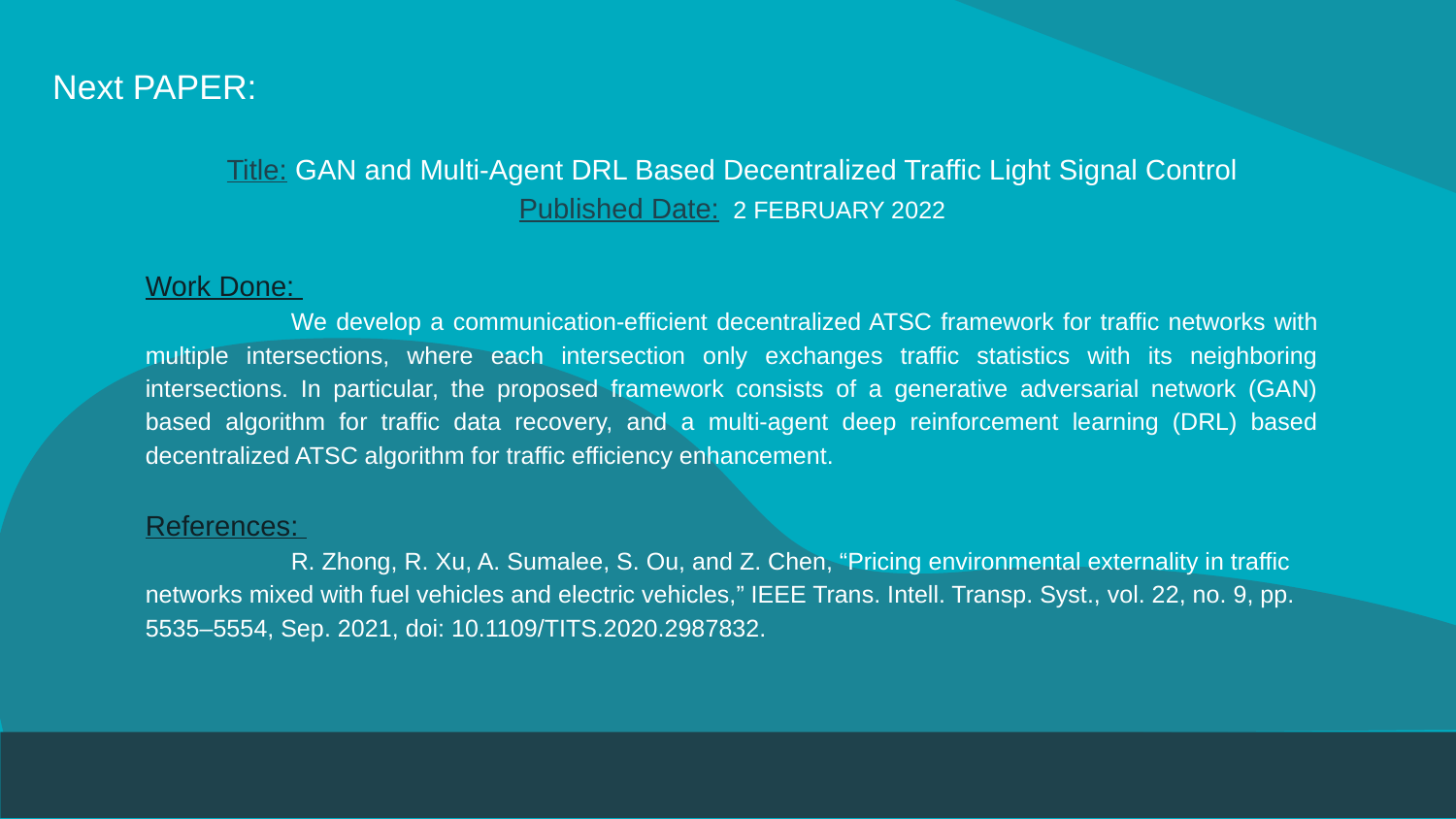

# Next PAPER:
Title: GAN and Multi-Agent DRL Based Decentralized Traffic Light Signal Control
Published Date:  2 FEBRUARY 2022

Work Done:
	We develop a communication-efficient decentralized ATSC framework for traffic networks with multiple intersections, where each intersection only exchanges traffic statistics with its neighboring intersections. In particular, the proposed framework consists of a generative adversarial network (GAN) based algorithm for traffic data recovery, and a multi-agent deep reinforcement learning (DRL) based decentralized ATSC algorithm for traffic efficiency enhancement.

References:
 	R. Zhong, R. Xu, A. Sumalee, S. Ou, and Z. Chen, “Pricing environmental externality in traffic networks mixed with fuel vehicles and electric vehicles,” IEEE Trans. Intell. Transp. Syst., vol. 22, no. 9, pp. 5535–5554, Sep. 2021, doi: 10.1109/TITS.2020.2987832.